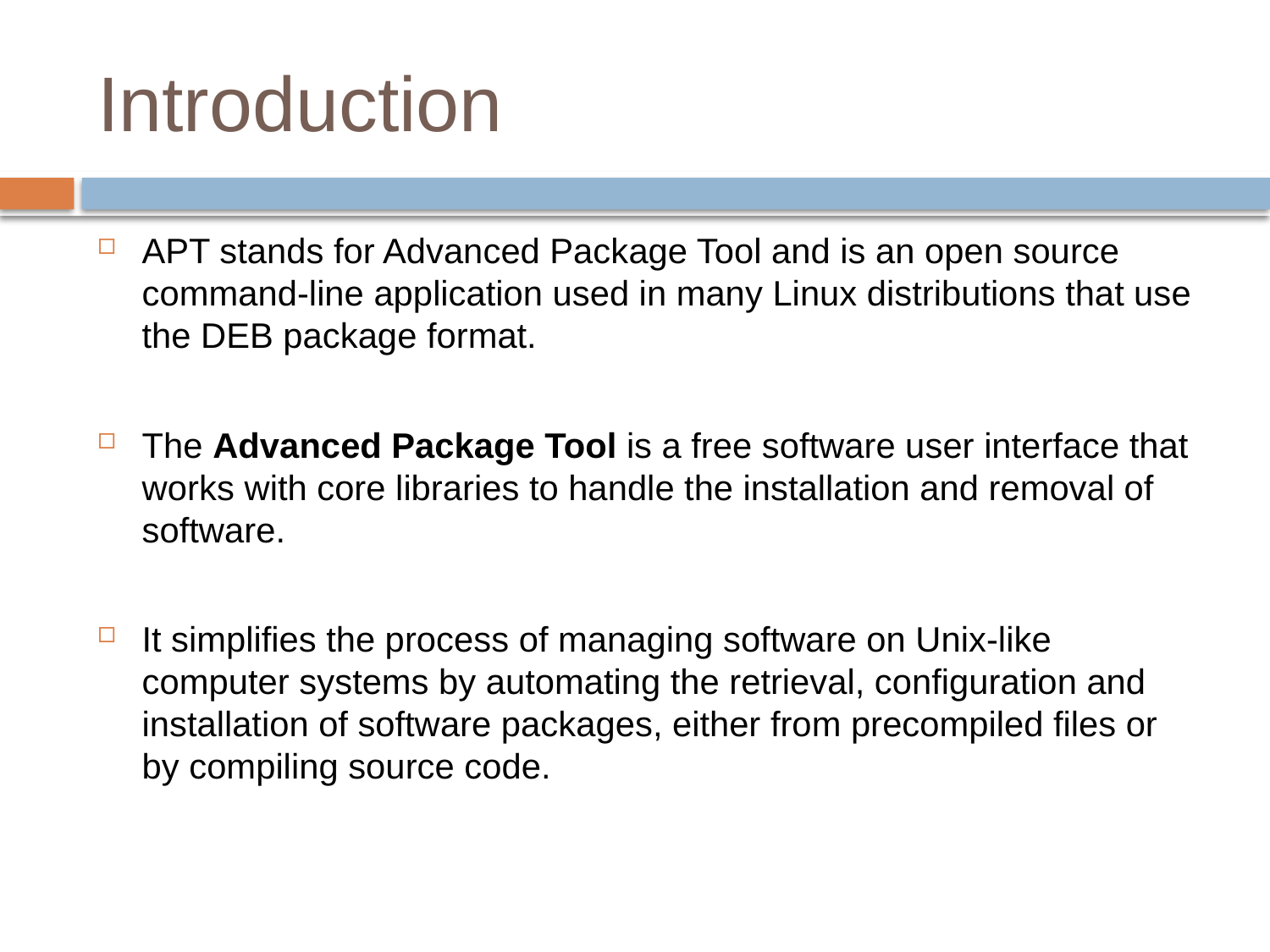

# Introduction
APT stands for Advanced Package Tool and is an open source command-line application used in many Linux distributions that use the DEB package format.

The Advanced Package Tool is a free software user interface that works with core libraries to handle the installation and removal of software.

It simplifies the process of managing software on Unix-like computer systems by automating the retrieval, configuration and installation of software packages, either from precompiled files or by compiling source code.